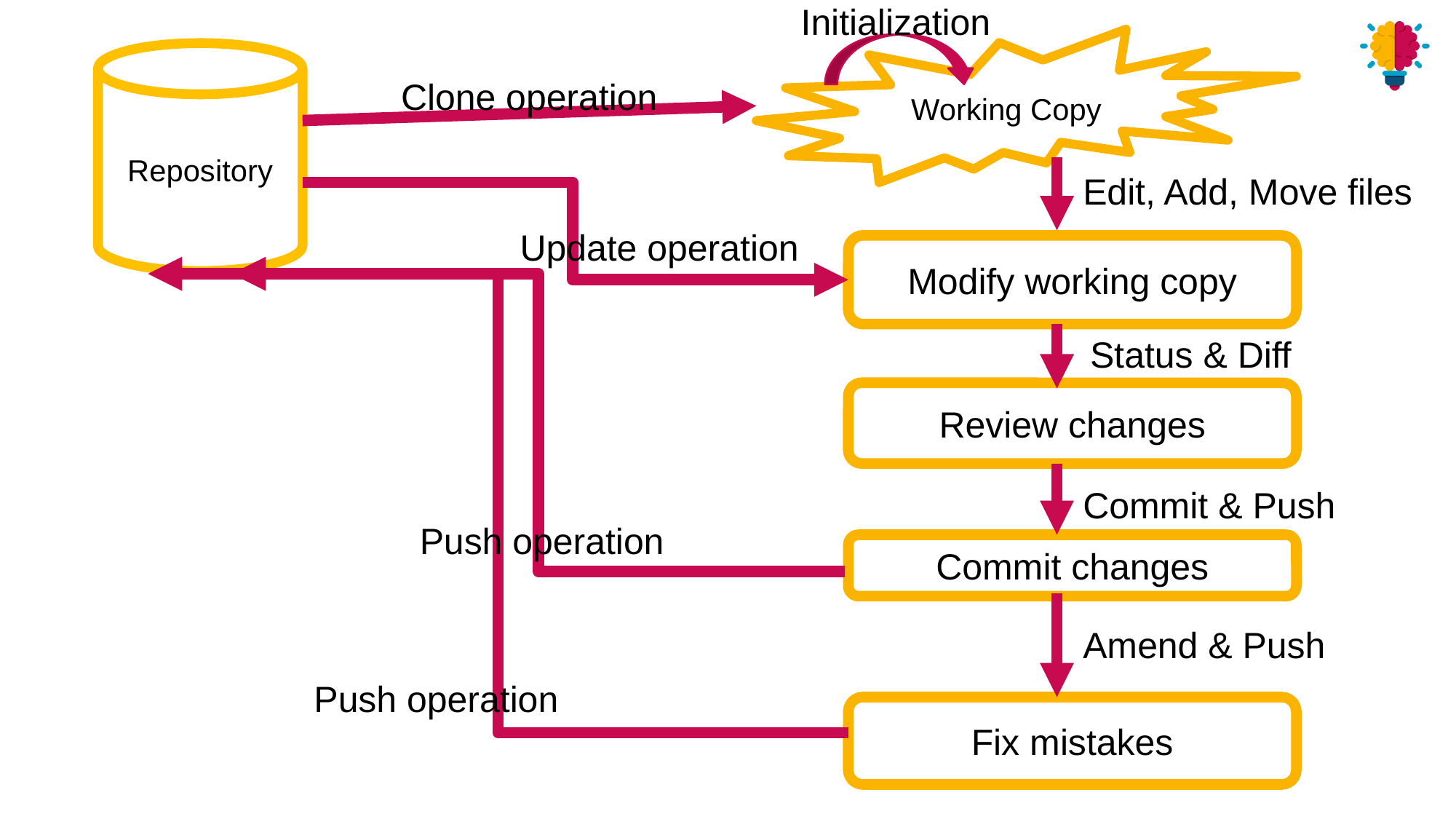

Initialization
Working Copy

Repository
Clone operation
Edit, Add, Move files
Update operation
Modify working copy
Status & Diff
Review changes
Commit & Push
Push operation
Commit changes
Amend & Push
Push operation
Fix mistakes